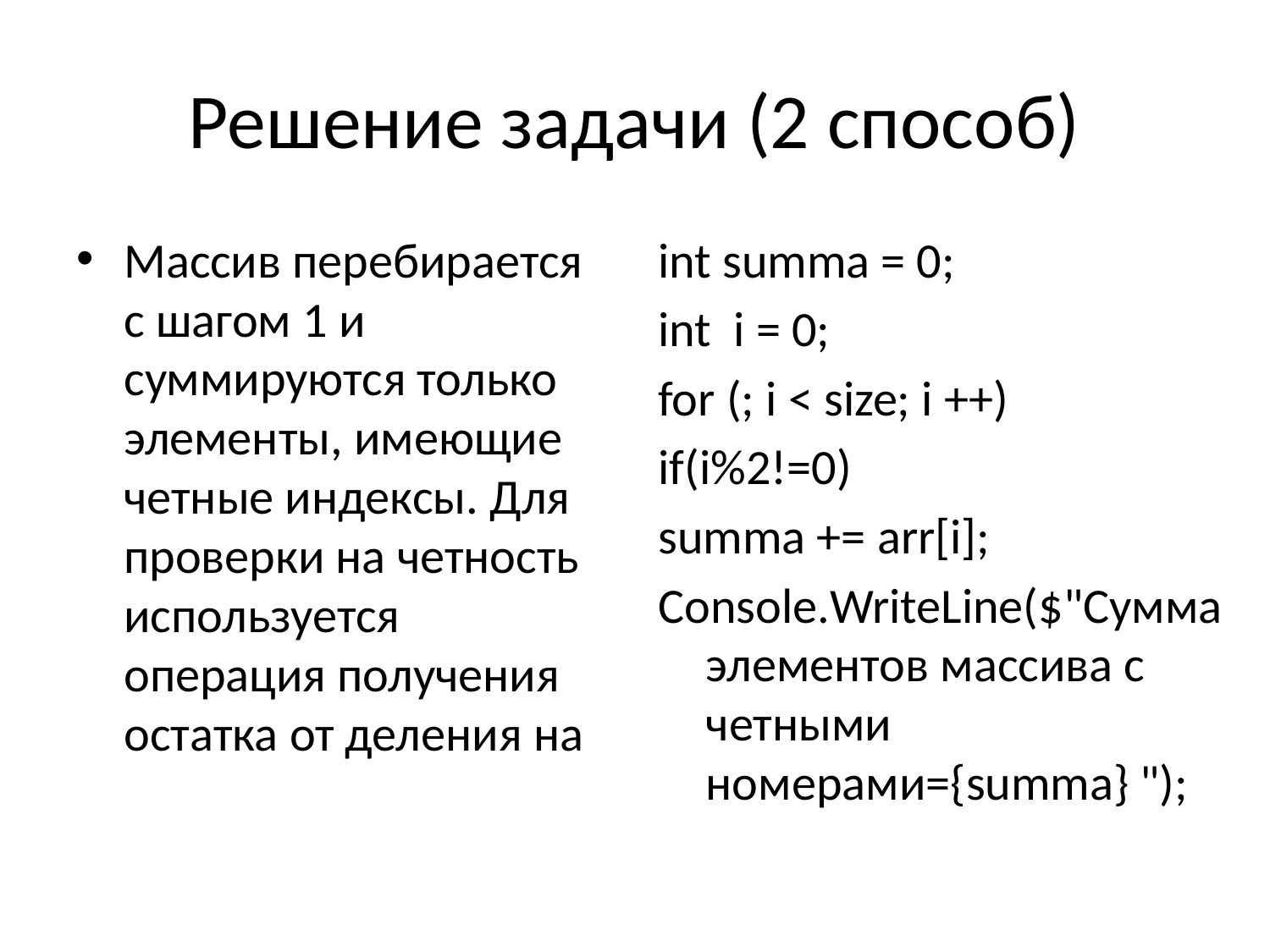

# Решение задачи (2 способ)
Массив перебирается с шагом 1 и суммируются только элементы, имеющие четные индексы. Для проверки на четность используется операция получения остатка от деления на

int summa = 0;
int  i = 0;
for (; i < size; i ++)
if(i%2!=0)
summa += arr[i];
Console.WriteLine($"Сумма элементов массива с четными номерами={summa} ");